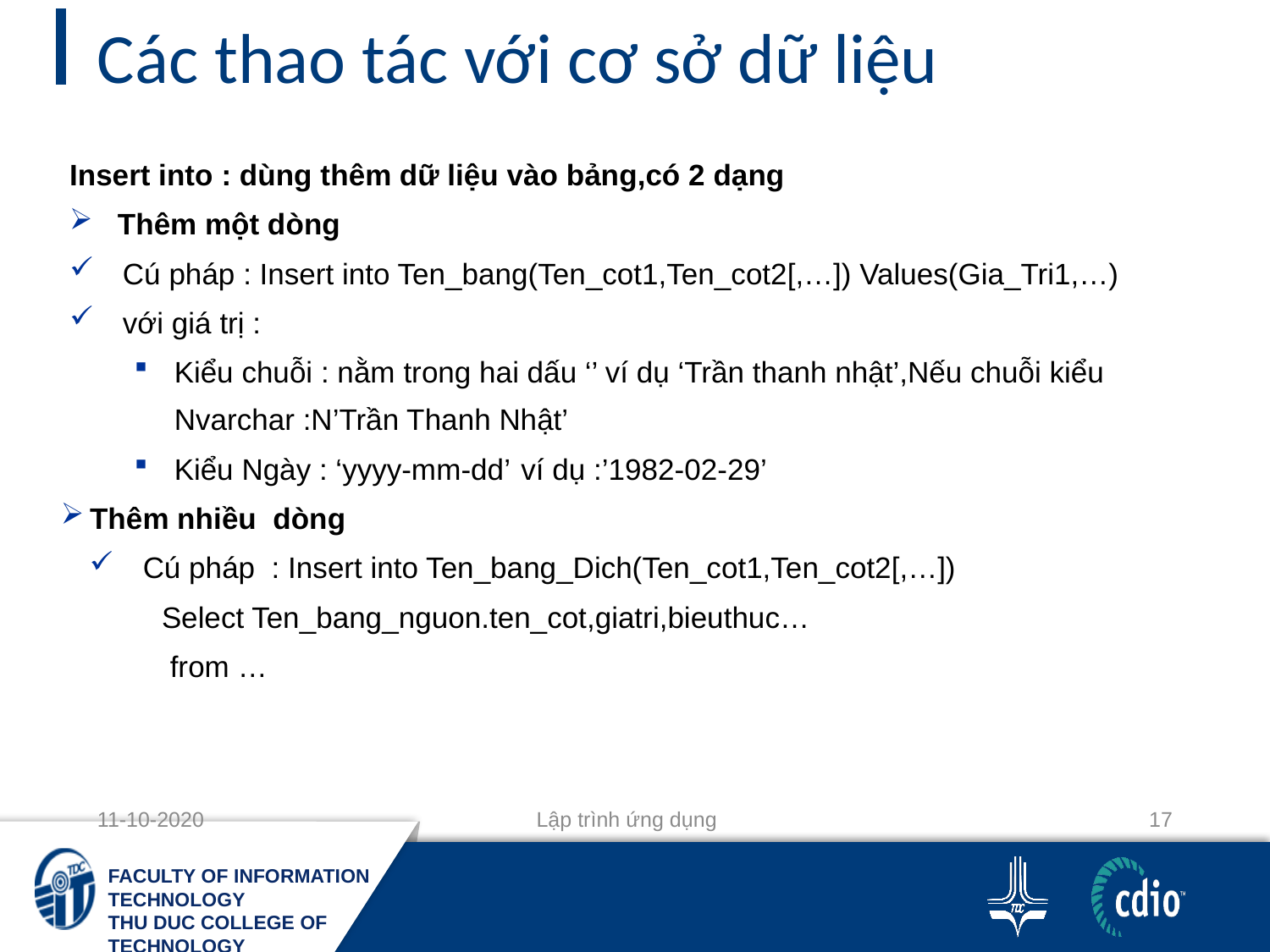

# Các thao tác với cơ sở dữ liệu
Insert into : dùng thêm dữ liệu vào bảng,có 2 dạng
 Thêm một dòng
Cú pháp : Insert into Ten_bang(Ten_cot1,Ten_cot2[,…]) Values(Gia_Tri1,…)
với giá trị :
Kiểu chuỗi : nằm trong hai dấu ‘’ ví dụ ‘Trần thanh nhật’,Nếu chuỗi kiểu Nvarchar :N’Trần Thanh Nhật’
Kiểu Ngày : ‘yyyy-mm-dd’	ví dụ :’1982-02-29’
Thêm nhiều  dòng
Cú pháp  : Insert into Ten_bang_Dich(Ten_cot1,Ten_cot2[,…])
Select Ten_bang_nguon.ten_cot,giatri,bieuthuc…
 from …

11-10-2020
Lập trình ứng dụng
17